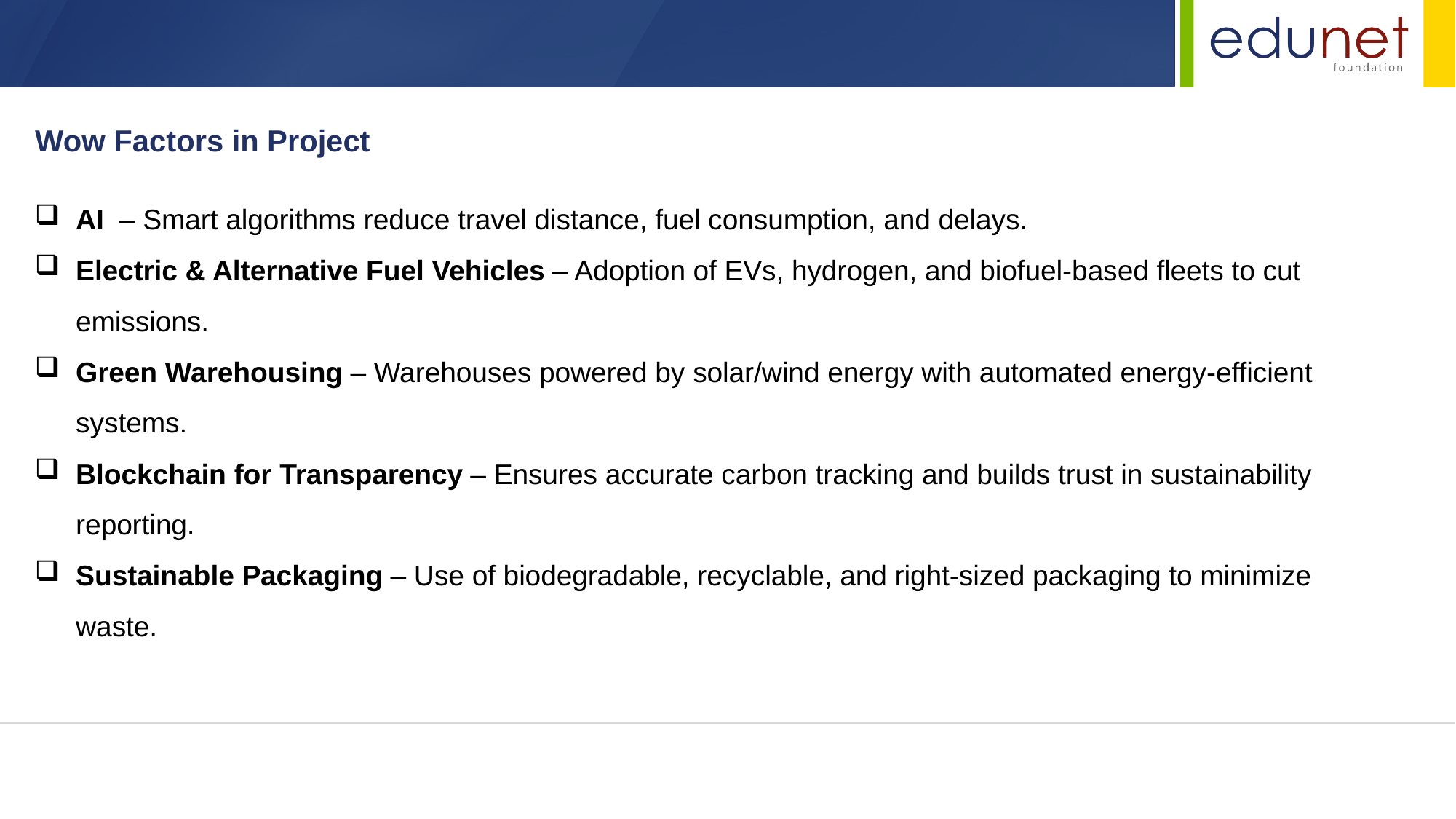

Wow Factors in Project
AI  – Smart algorithms reduce travel distance, fuel consumption, and delays.
Electric & Alternative Fuel Vehicles – Adoption of EVs, hydrogen, and biofuel-based fleets to cut emissions.
Green Warehousing – Warehouses powered by solar/wind energy with automated energy-efficient systems.
Blockchain for Transparency – Ensures accurate carbon tracking and builds trust in sustainability reporting.
Sustainable Packaging – Use of biodegradable, recyclable, and right-sized packaging to minimize waste.